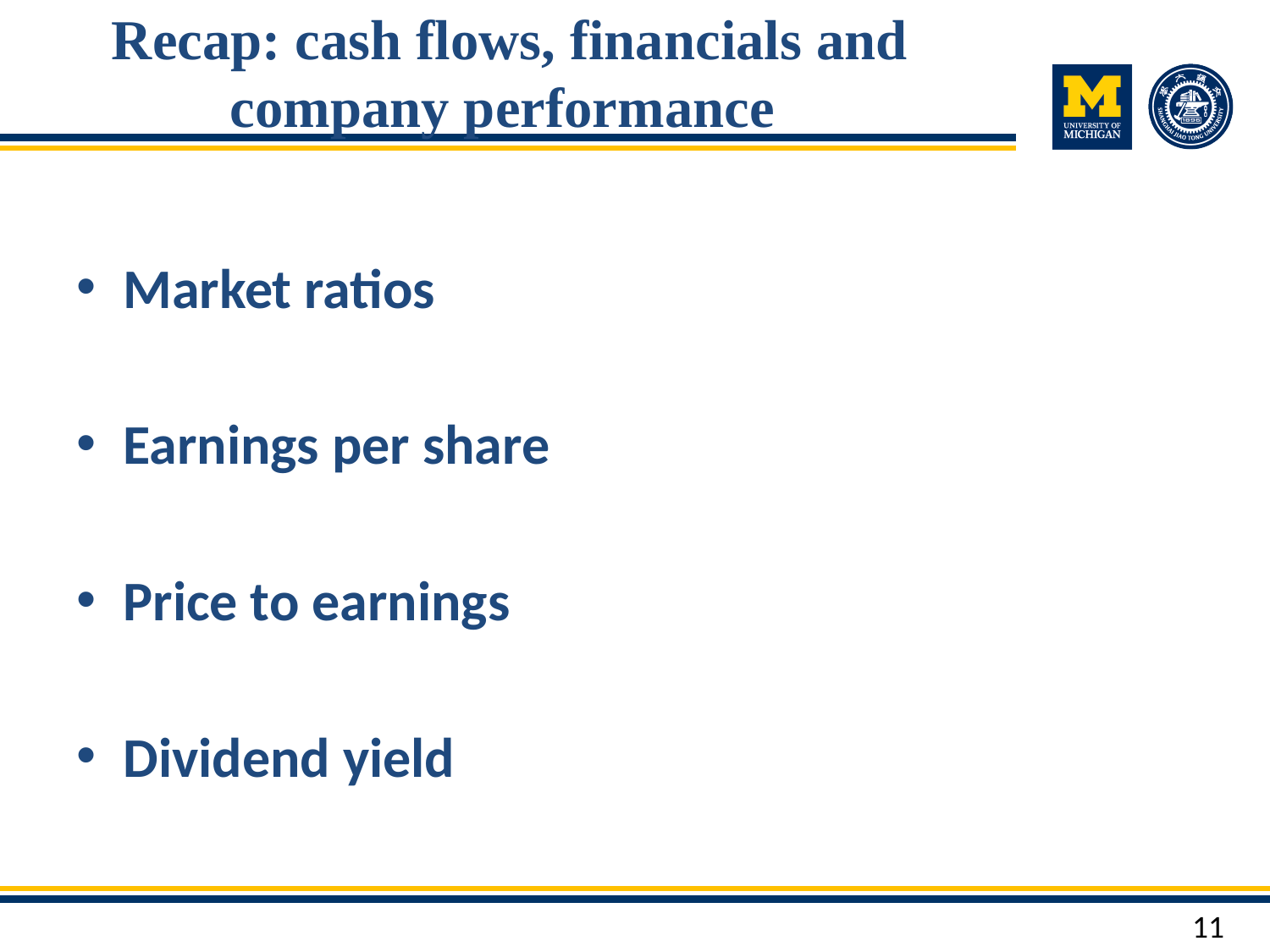

# Recap: cash flows, financials and company performance
Market ratios

Earnings per share

Price to earnings

Dividend yield